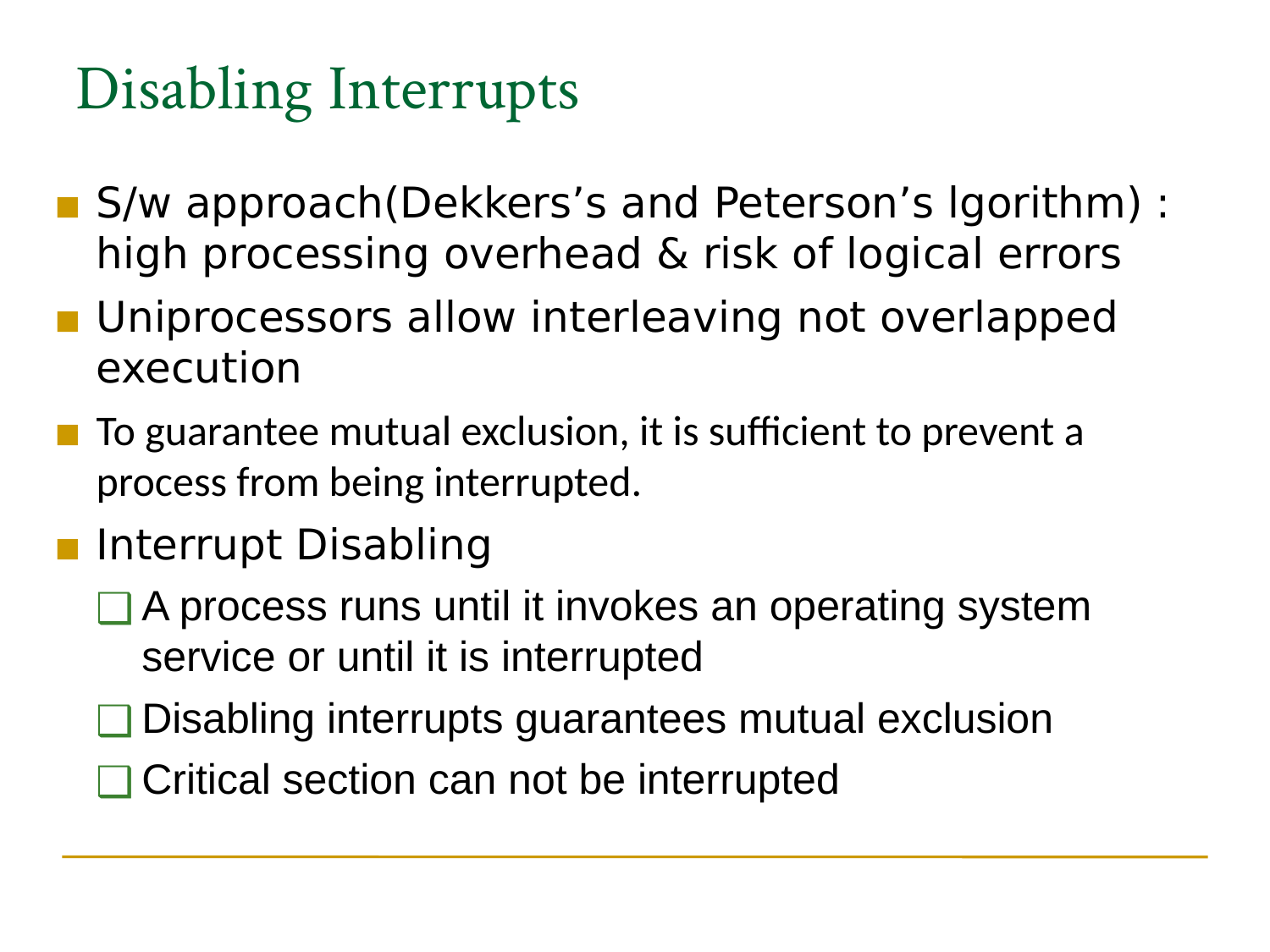

Disabling Interrupts
S/w approach(Dekkers’s and Peterson’s lgorithm) : high processing overhead & risk of logical errors
Uniprocessors allow interleaving not overlapped execution
To guarantee mutual exclusion, it is sufficient to prevent a process from being interrupted.
Interrupt Disabling
A process runs until it invokes an operating system service or until it is interrupted
Disabling interrupts guarantees mutual exclusion
Critical section can not be interrupted